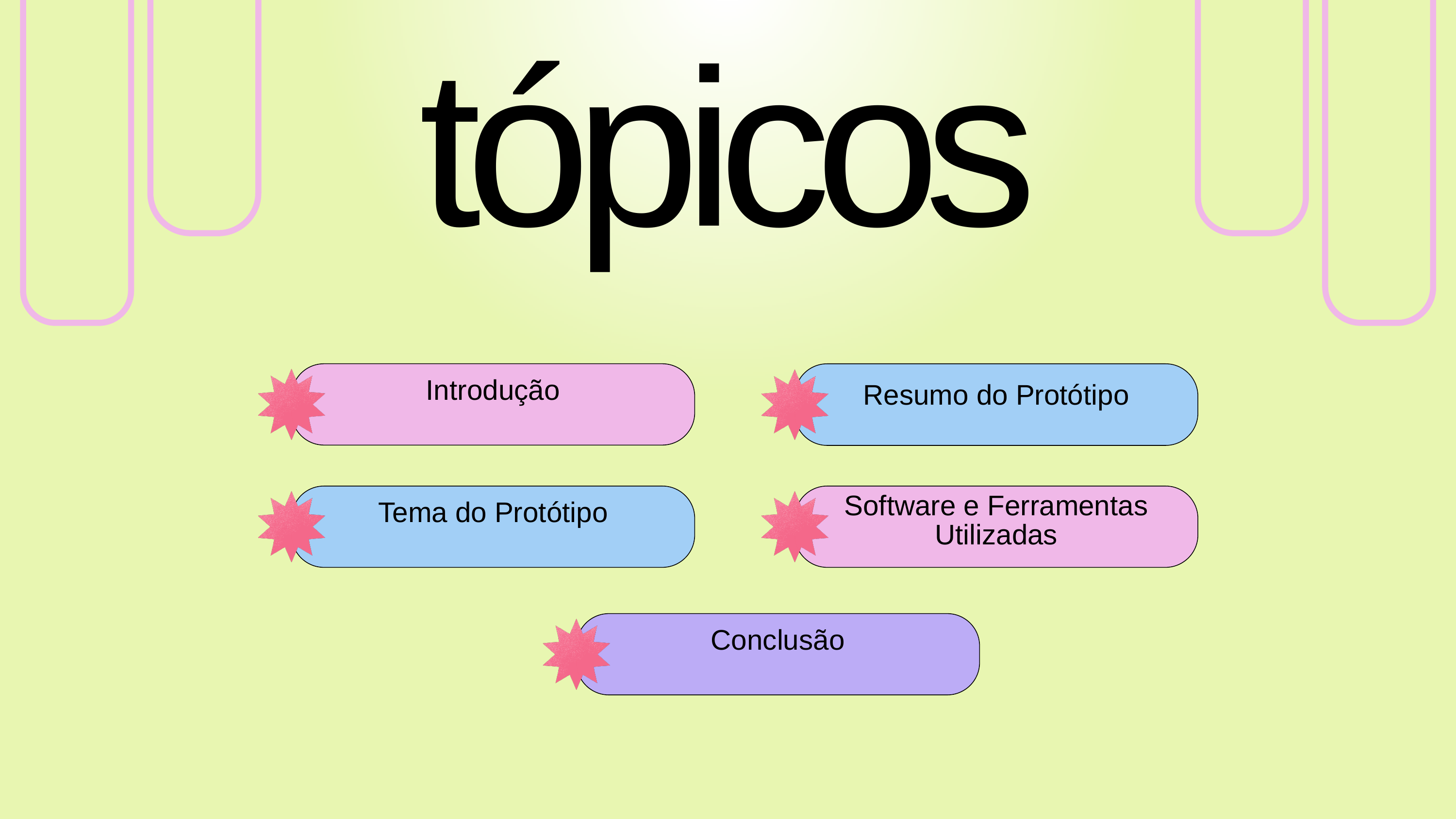

tópicos

Introdução

Resumo do Protótipo

Tema do Protótipo

Software e Ferramentas Utilizadas

Conclusão